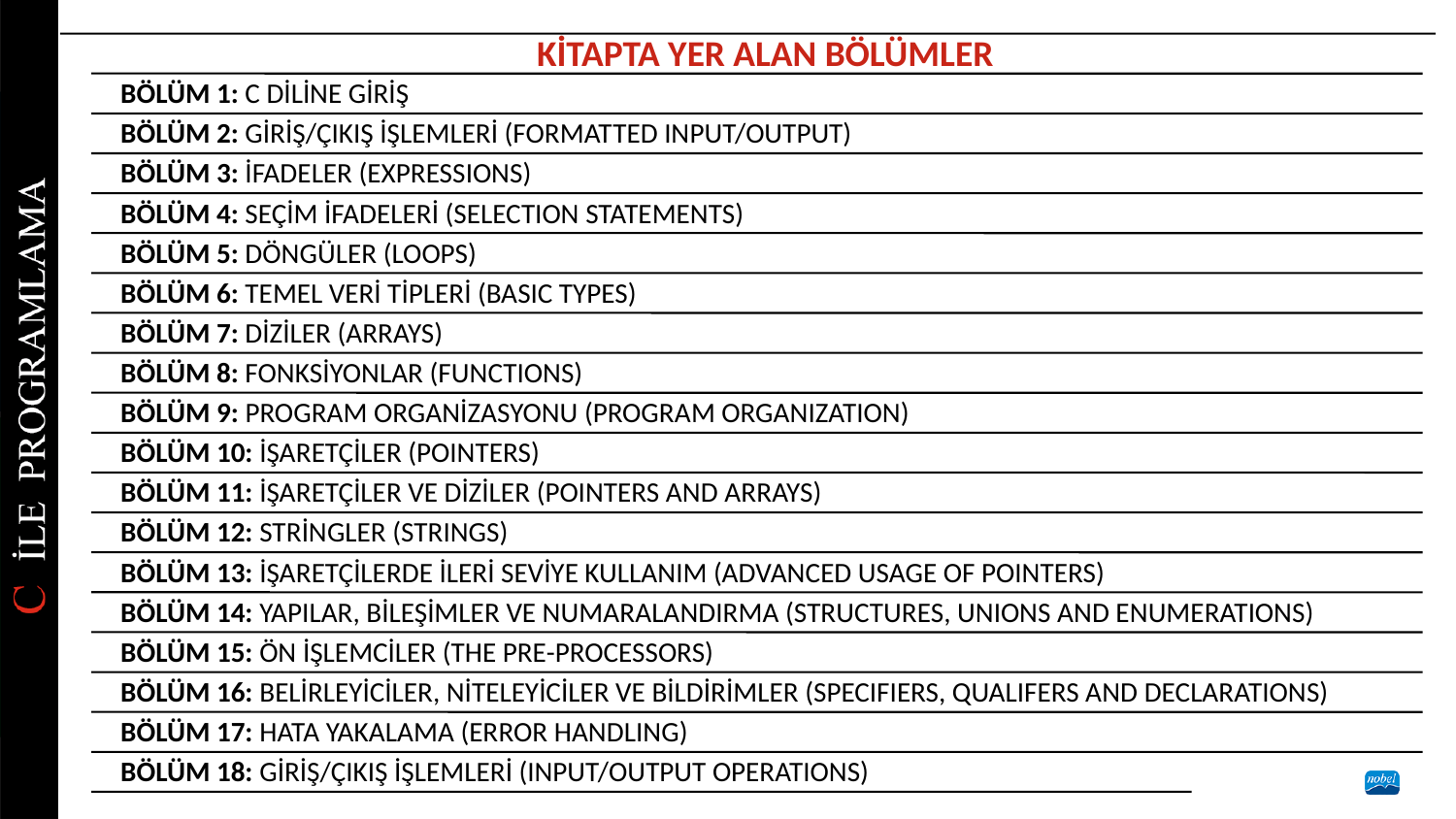

KİTAPTA YER ALAN BÖLÜMLER
BÖLÜM 1: C DİLİNE GİRİŞ
BÖLÜM 2: GİRİŞ/ÇIKIŞ İŞLEMLERİ (FORMATTED INPUT/OUTPUT)
BÖLÜM 3: İFADELER (EXPRESSIONS)
BÖLÜM 4: SEÇİM İFADELERİ (SELECTION STATEMENTS)
BÖLÜM 5: DÖNGÜLER (LOOPS)
BÖLÜM 6: TEMEL VERİ TİPLERİ (BASIC TYPES)
BÖLÜM 7: DİZİLER (ARRAYS)
BÖLÜM 8: FONKSİYONLAR (FUNCTIONS)
BÖLÜM 9: PROGRAM ORGANİZASYONU (PROGRAM ORGANIZATION)
BÖLÜM 10: İŞARETÇİLER (POINTERS)
BÖLÜM 11: İŞARETÇİLER VE DİZİLER (POINTERS AND ARRAYS)
BÖLÜM 12: STRİNGLER (STRINGS)
BÖLÜM 13: İŞARETÇİLERDE İLERİ SEVİYE KULLANIM (ADVANCED USAGE OF POINTERS)
BÖLÜM 14: YAPILAR, BİLEŞİMLER VE NUMARALANDIRMA (STRUCTURES, UNIONS AND ENUMERATIONS)
BÖLÜM 15: ÖN İŞLEMCİLER (THE PRE-PROCESSORS)
BÖLÜM 16: BELİRLEYİCİLER, NİTELEYİCİLER VE BİLDİRİMLER (SPECIFIERS, QUALIFERS AND DECLARATIONS)
BÖLÜM 17: HATA YAKALAMA (ERROR HANDLING)
BÖLÜM 18: GİRİŞ/ÇIKIŞ İŞLEMLERİ (INPUT/OUTPUT OPERATIONS)